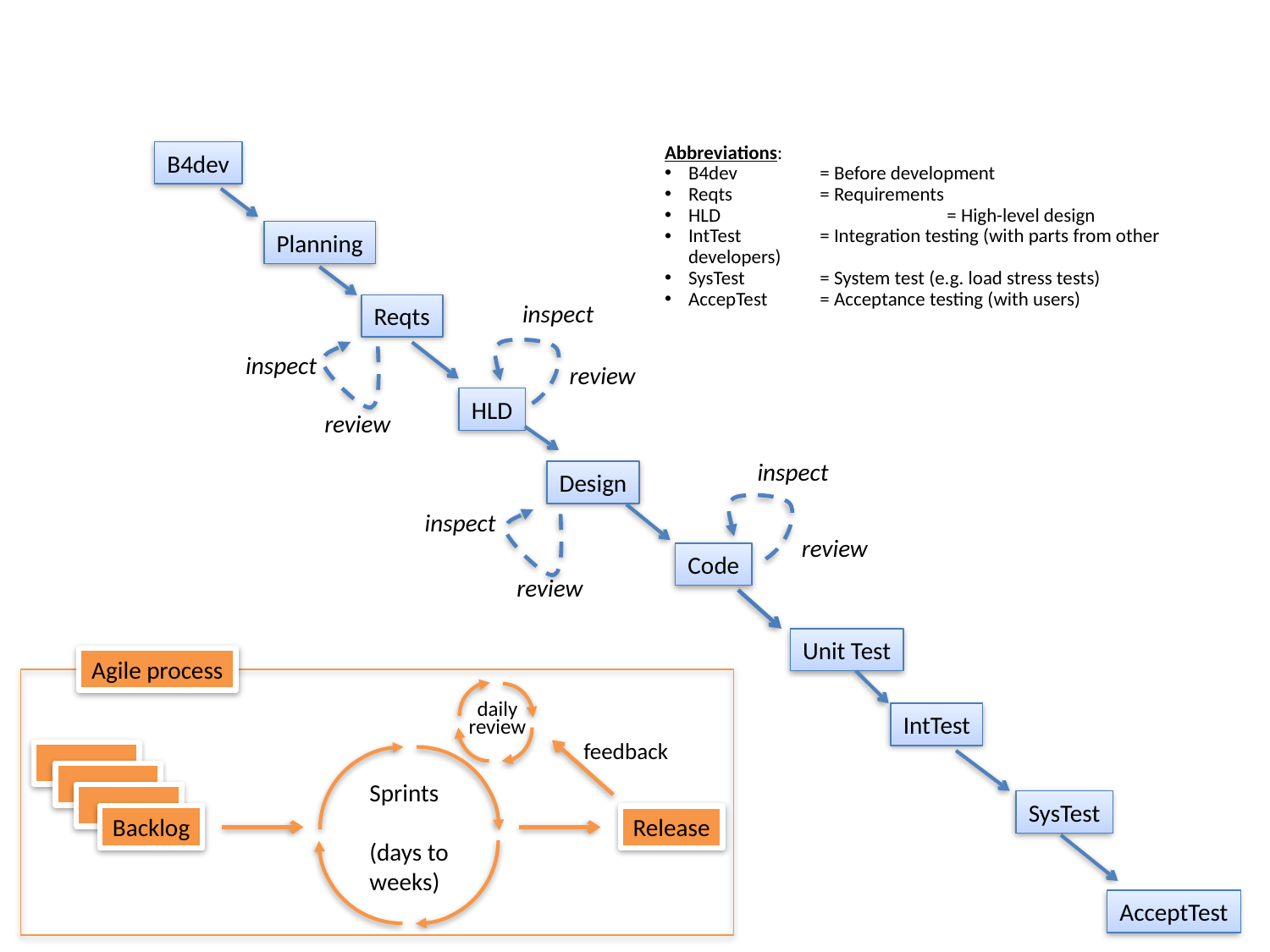

Abbreviations:
B4dev 	 = Before development
Reqts 	 = Requirements
HLD 		 = High-level design
IntTest 	 = Integration testing (with parts from other developers)
SysTest 	 = System test (e.g. load stress tests)
AccepTest 	 = Acceptance testing (with users)
B4dev
Planning
inspect
Reqts

inspect
review
HLD
review
inspect
Design

inspect

review
Code
review
Unit Test
Agile process

daily
review

IntTest
feedback

Sprints

(days to
weeks)

SysTest
Backlog
Release
AcceptTest